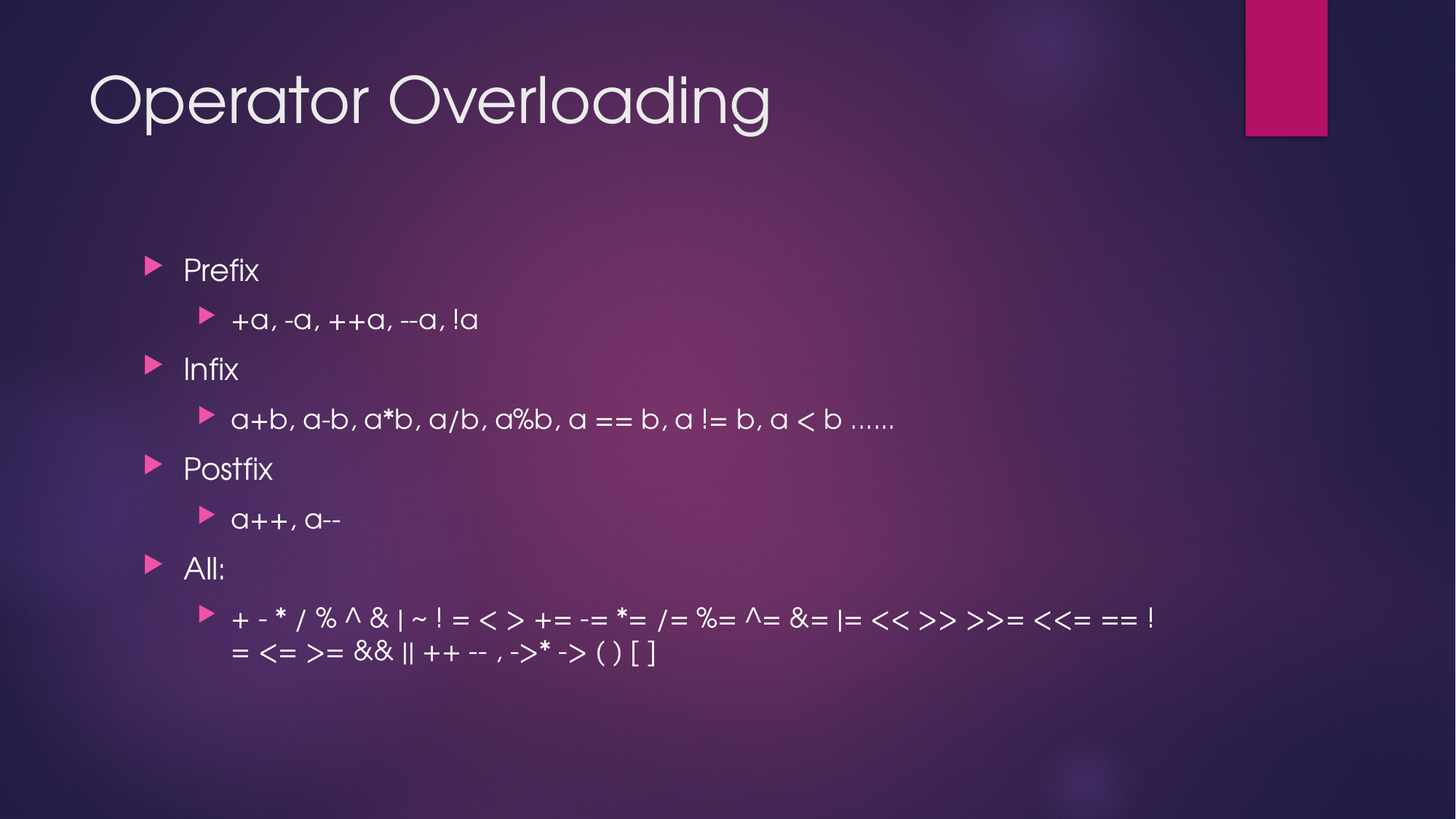

# Operator Overloading
Prefix
+a, -a, ++a, --a, !a
Infix
a+b, a-b, a*b, a/b, a%b, a == b, a != b, a < b ......
Postfix
a++, a--
All:
+ - * / % ^ & | ~ ! = < > += -= *= /= %= ^= &= |= << >> >>= <<= == != <= >= && || ++ -- , ->* -> ( ) [ ]